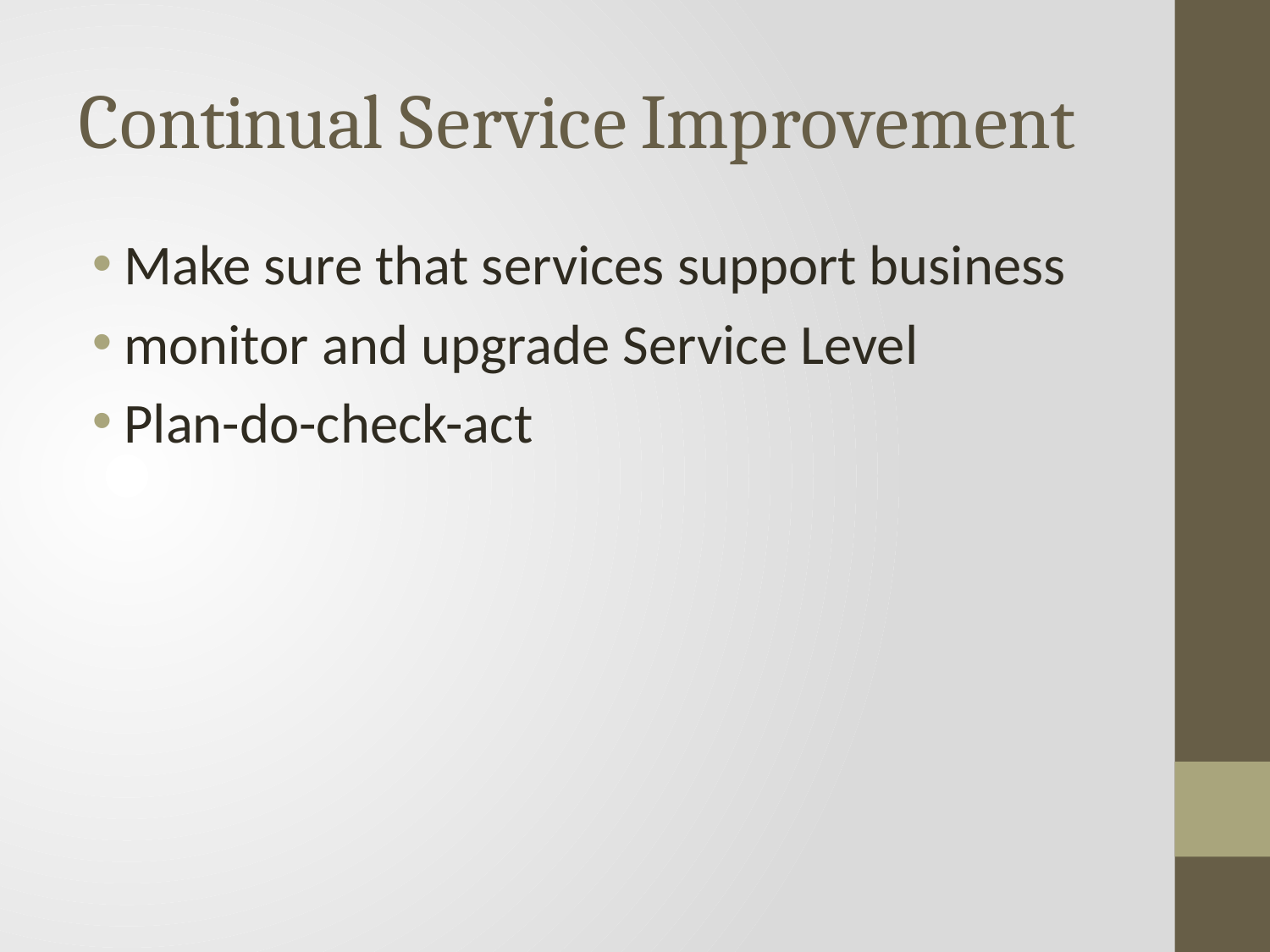

# Continual Service Improvement
Make sure that services support business
monitor and upgrade Service Level
Plan-do-check-act